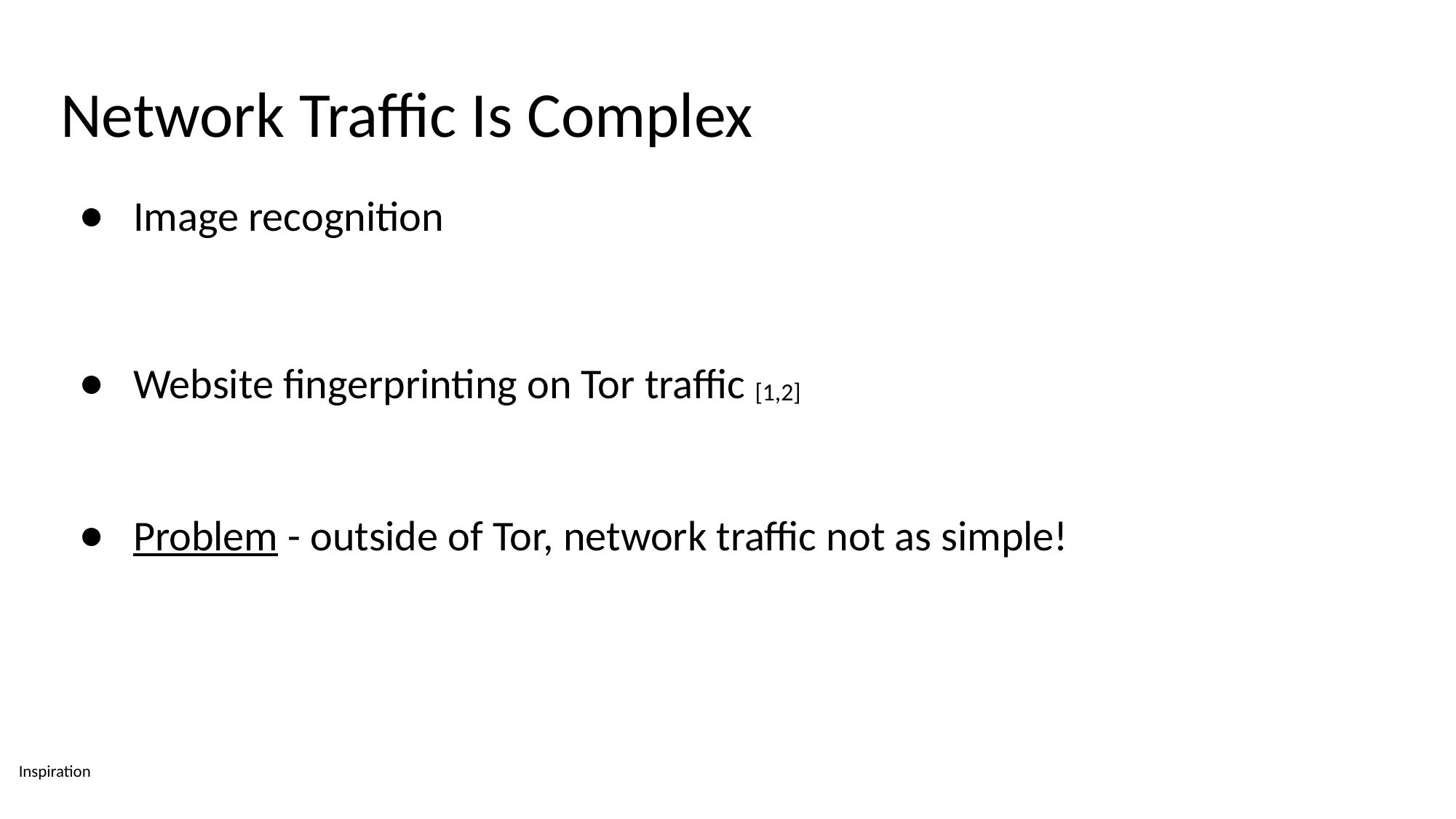

# Network Traffic Is Complex
Image recognition

Website fingerprinting on Tor traffic [1,2]

Problem - outside of Tor, network traffic not as simple!
Inspiration
17